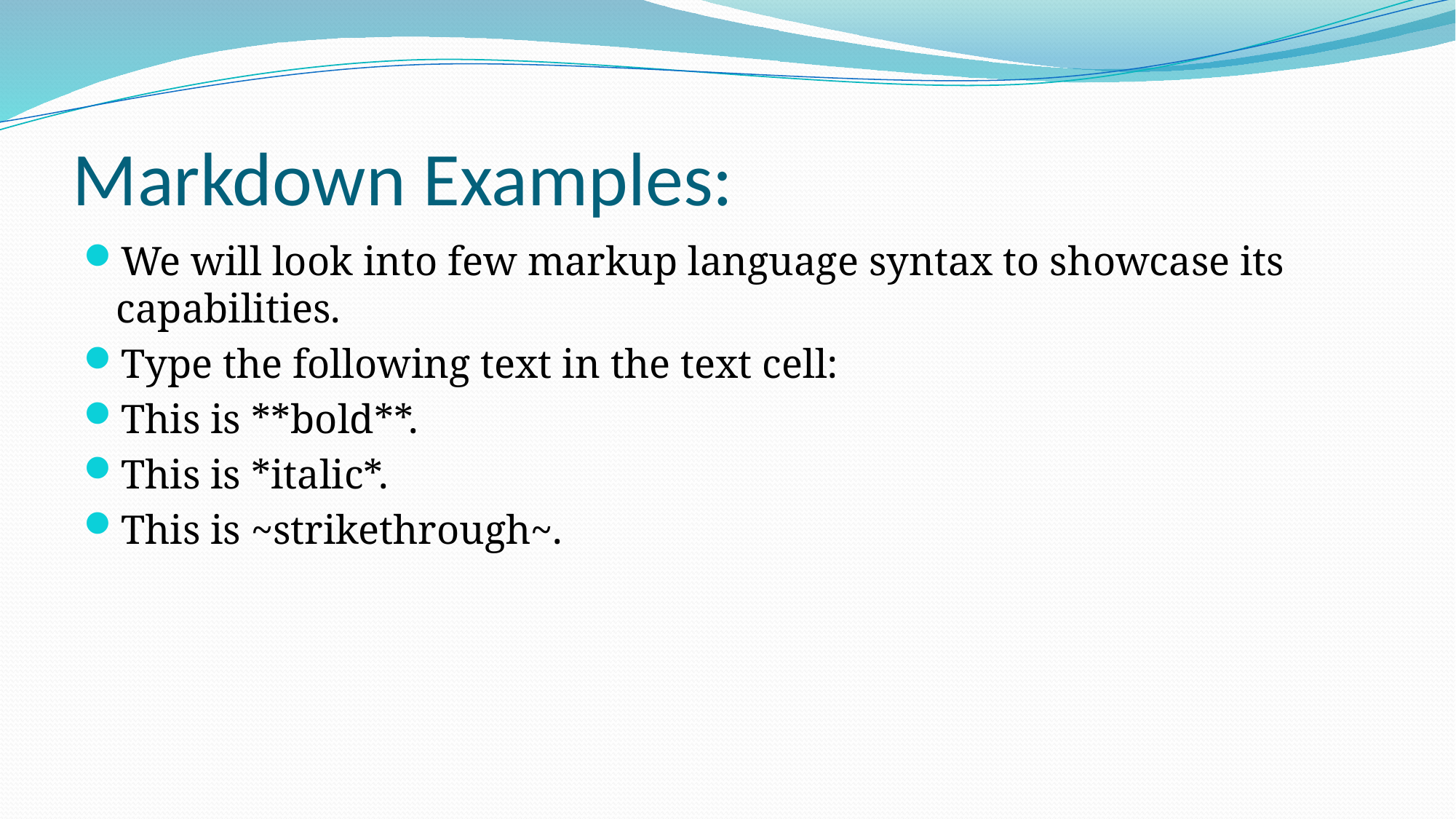

# Markdown Examples:
We will look into few markup language syntax to showcase its capabilities.
Type the following text in the text cell:
This is **bold**.
This is *italic*.
This is ~strikethrough~.